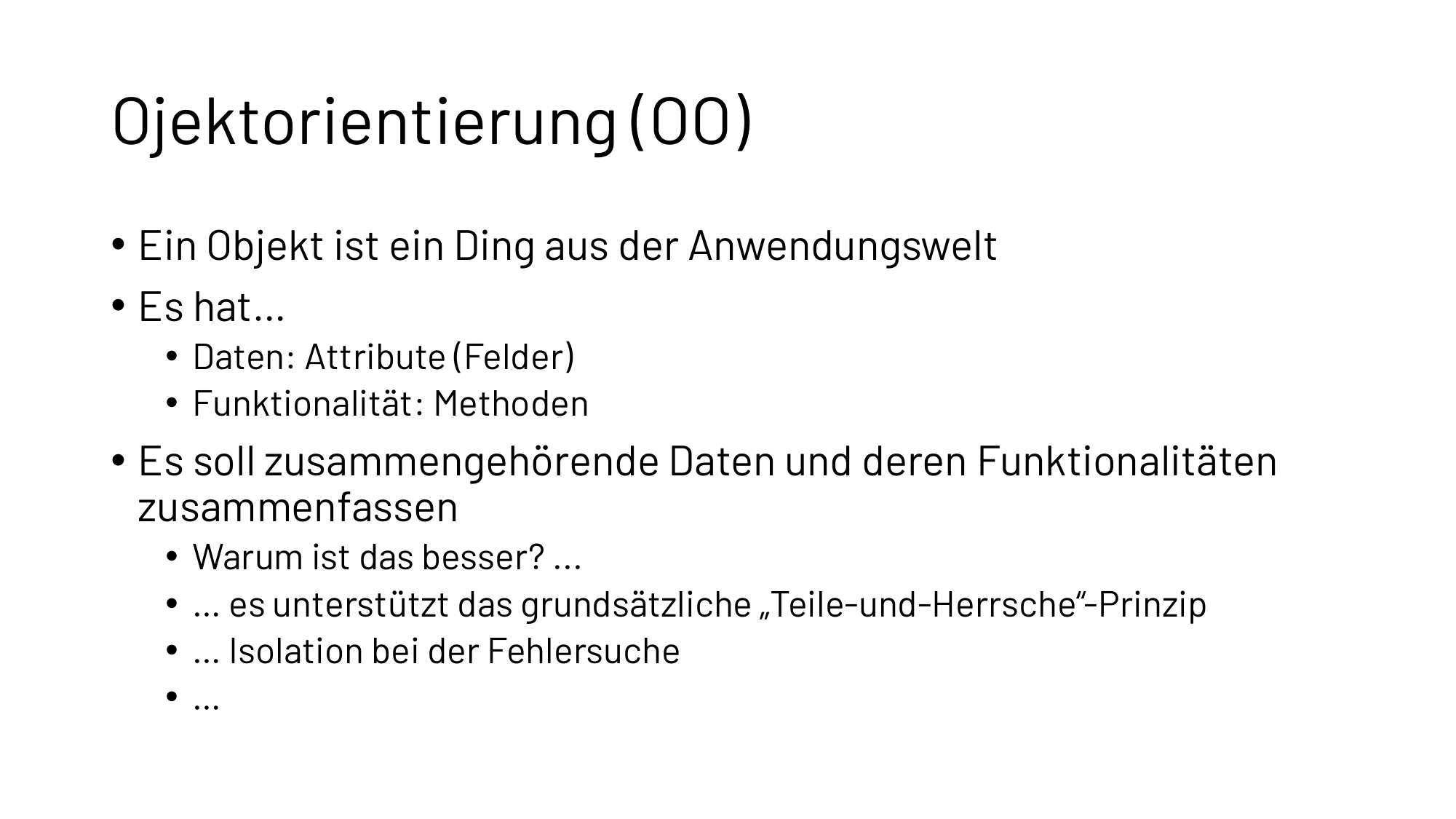

# Ojektorientierung (OO)
Ein Objekt ist ein Ding aus der Anwendungswelt
Es hat…
Daten: Attribute (Felder)
Funktionalität: Methoden
Es soll zusammengehörende Daten und deren Funktionalitäten zusammenfassen
Warum ist das besser? ...
… es unterstützt das grundsätzliche „Teile-und-Herrsche“-Prinzip
… Isolation bei der Fehlersuche
…